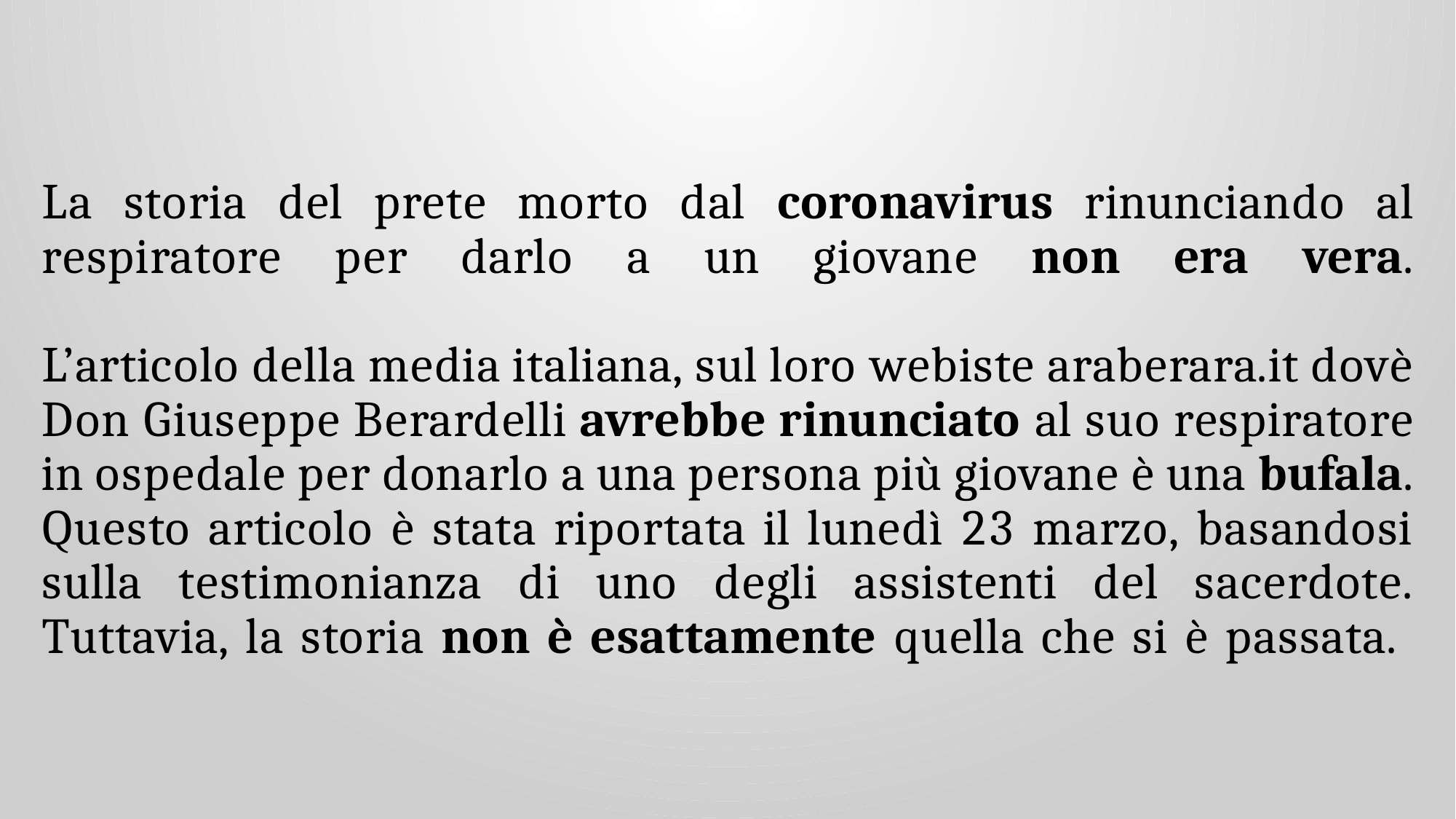

# La storia del prete morto dal coronavirus rinunciando al respiratore per darlo a un giovane non era vera. L’articolo della media italiana, sul loro webiste araberara.it dovè Don Giuseppe Berardelli avrebbe rinunciato al suo respiratore in ospedale per donarlo a una persona più giovane è una bufala. Questo articolo è stata riportata il lunedì 23 marzo, basandosi sulla testimonianza di uno degli assistenti del sacerdote. Tuttavia, la storia non è esattamente quella che si è passata.